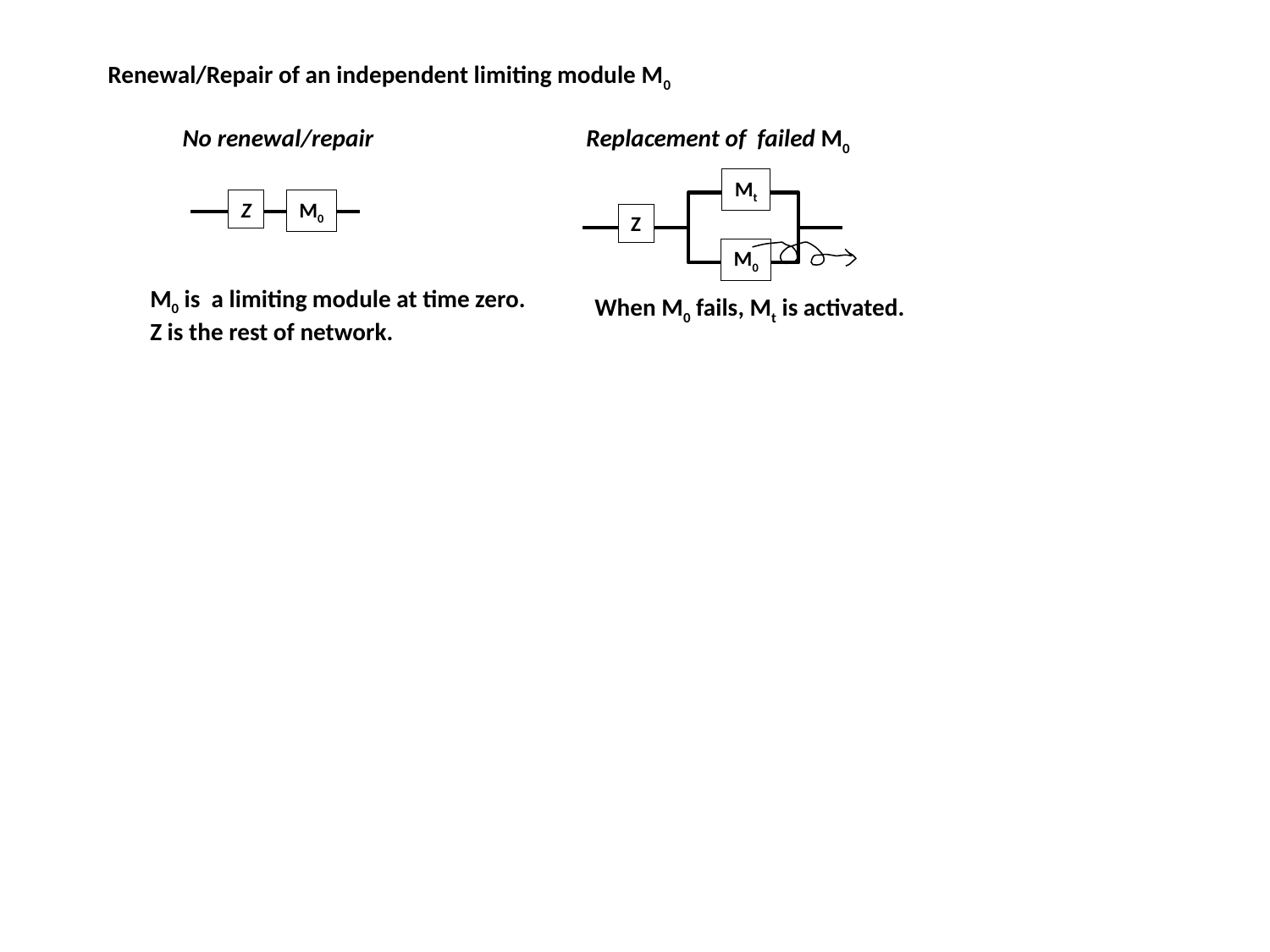

Renewal/Repair of an independent limiting module M0
No renewal/repair
Replacement of  failed M0
Mt

Z
M0
Z
M0

M0 is  a limiting module at time zero.
Z is the rest of network.
When M0 fails, Mt is activated.